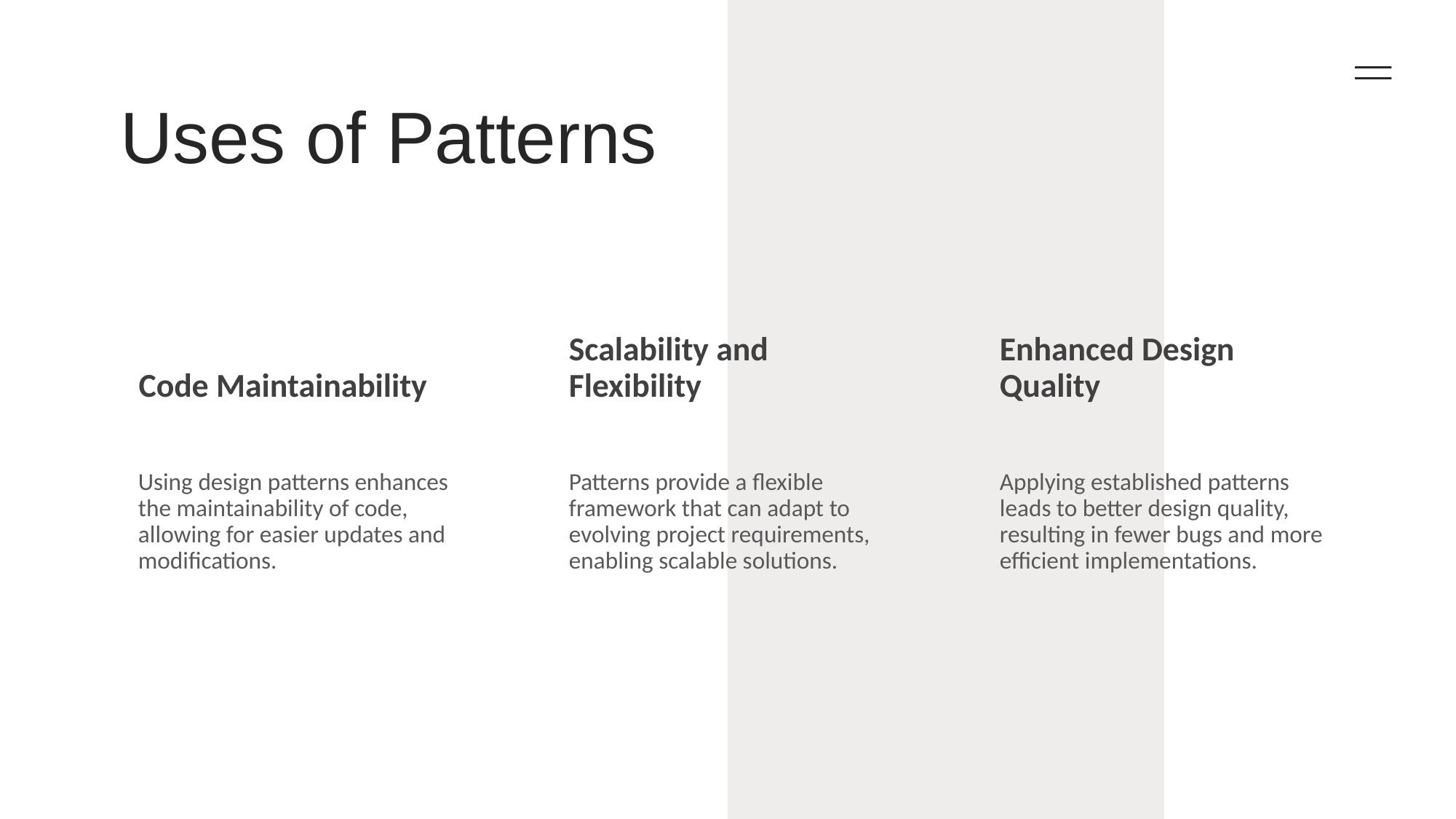

# Uses of Patterns
Code Maintainability
Scalability and Flexibility
Enhanced Design Quality
Using design patterns enhances the maintainability of code, allowing for easier updates and modifications.
Patterns provide a flexible framework that can adapt to evolving project requirements, enabling scalable solutions.
Applying established patterns leads to better design quality, resulting in fewer bugs and more efficient implementations.